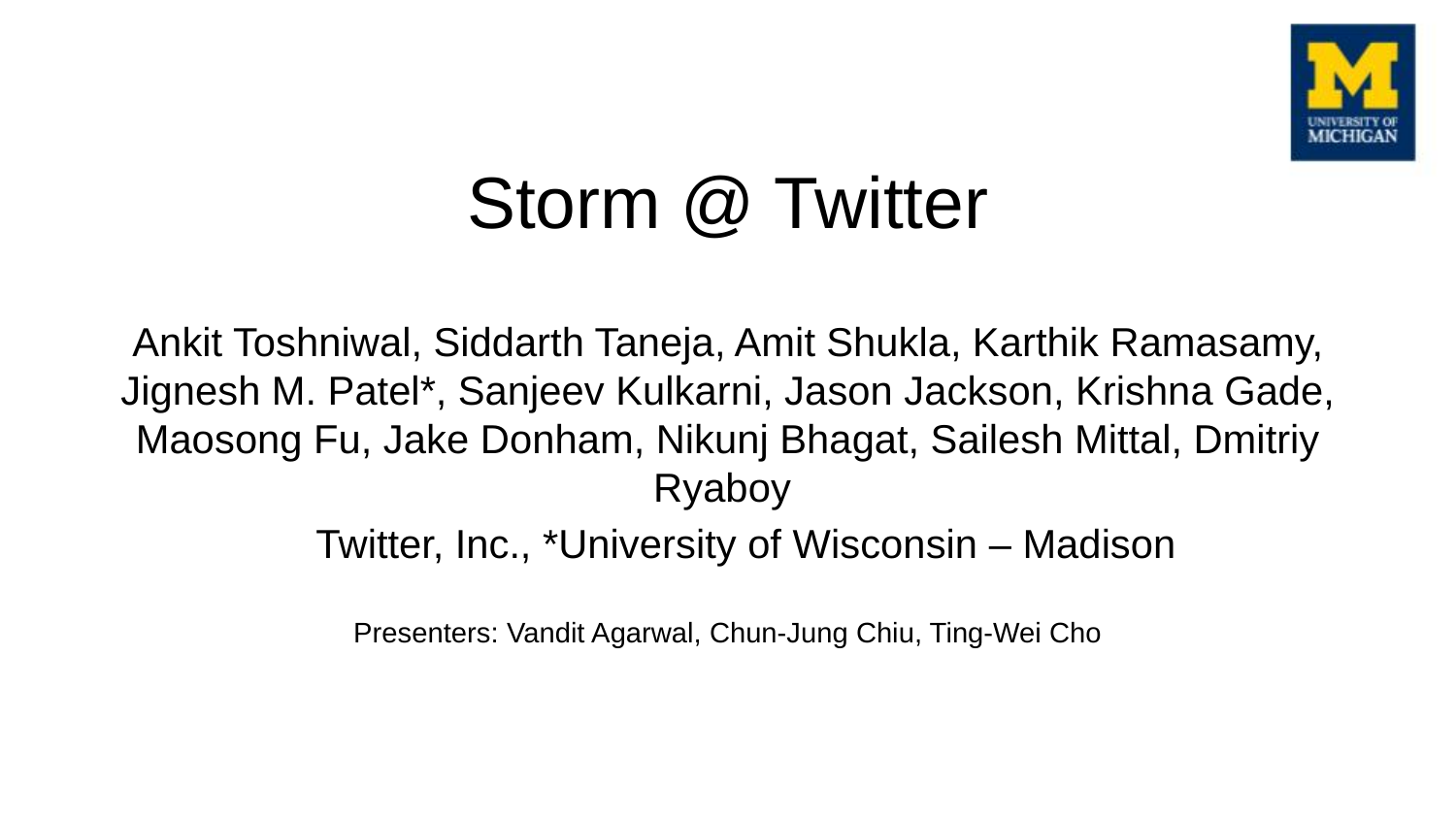

# Storm @ Twitter

Ankit Toshniwal, Siddarth Taneja, Amit Shukla, Karthik Ramasamy, Jignesh M. Patel*, Sanjeev Kulkarni, Jason Jackson, Krishna Gade, Maosong Fu, Jake Donham, Nikunj Bhagat, Sailesh Mittal, Dmitriy Ryaboy
Twitter, Inc., *University of Wisconsin – Madison

Presenters: Vandit Agarwal, Chun-Jung Chiu, Ting-Wei Cho